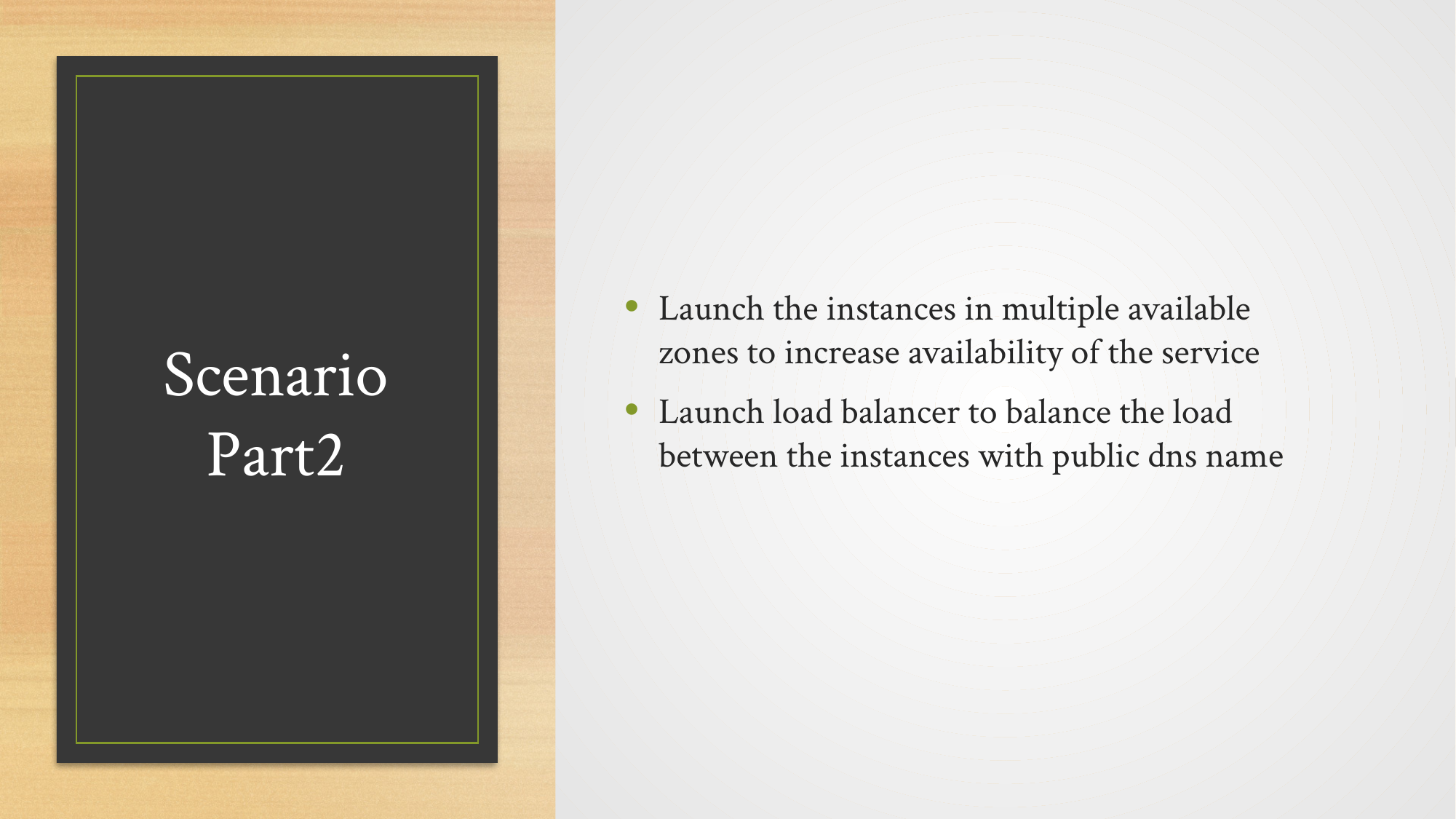

Launch the instances in multiple available zones to increase availability of the service
Launch load balancer to balance the load between the instances with public dns name

# Scenario Part2